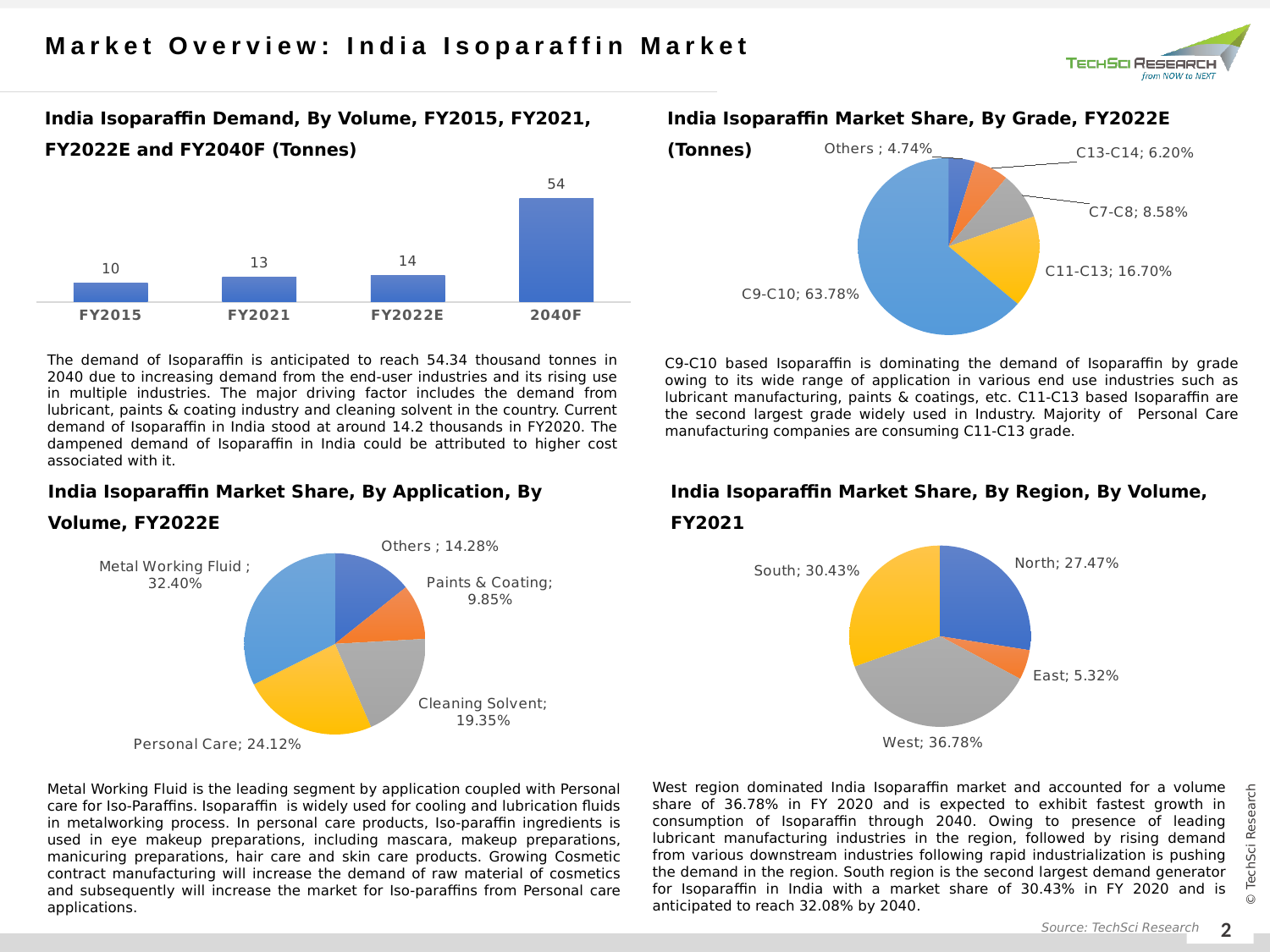

Market Overview: India Isoparaffin Market
India Isoparaffin Demand, By Volume, FY2015, FY2021, FY2022E and FY2040F (Tonnes)
India Isoparaffin Market Share, By Grade, FY2022E (Tonnes)

### Chart

| Category | Sales |
|---|---|
|  Others  | 0.0474 |
| C13-C14 | 0.062 |
| C7-C8 | 0.0858 |
| C11-C13 | 0.16699999999999998 |
| C9-C10 | 0.6378000000000001 |

### Chart

| Category | By Value (USD Million) |
|---|---|
| FY2015 | 10.03 |
| FY2021 | 13.1 |
| FY2022E | 14.0 |
| 2040F | 54.34 |
C9-C10 based Isoparaffin is dominating the demand of Isoparaffin by grade owing to its wide range of application in various end use industries such as lubricant manufacturing, paints & coatings, etc. C11-C13 based Isoparaffin are the second largest grade widely used in Industry. Majority of  Personal Care manufacturing companies are consuming C11-C13 grade.
The demand of Isoparaffin is anticipated to reach 54.34 thousand tonnes in 2040 due to increasing demand from the end-user industries and its rising use in multiple industries. The major driving factor includes the demand from lubricant, paints & coating industry and cleaning solvent in the country. Current demand of Isoparaffin in India stood at around 14.2 thousands in FY2020. The dampened demand of Isoparaffin in India could be attributed to higher cost associated with it.
India Isoparaffin Market Share, By Region, By Volume, FY2021
India Isoparaffin Market Share, By Application, By Volume, FY2022E

### Chart

| Category | Sales |
|---|---|
| North | 0.2747 |
| East | 0.0532 |
| West | 0.3678 |
| South | 0.3043 |

### Chart

| Category | Sales |
|---|---|
|  Others  | 0.1428 |
| Paints & Coating | 0.09849999999999999 |
| Cleaning Solvent | 0.1935 |
| Personal Care | 0.2412 |
| Metal Working Fluid  | 0.324 |
Metal Working Fluid is the leading segment by application coupled with Personal care for Iso-Paraffins. Isoparaffin  is widely used for cooling and lubrication fluids in metalworking process. In personal care products, Iso-paraffin ingredients is used in eye makeup preparations, including mascara, makeup preparations, manicuring preparations, hair care and skin care products. Growing Cosmetic contract manufacturing will increase the demand of raw material of cosmetics and subsequently will increase the market for Iso-paraffins from Personal care applications.
West region dominated India Isoparaffin market and accounted for a volume share of 36.78% in FY 2020 and is expected to exhibit fastest growth in consumption of Isoparaffin through 2040. Owing to presence of leading lubricant manufacturing industries in the region, followed by rising demand from various downstream industries following rapid industrialization is pushing the demand in the region. South region is the second largest demand generator for Isoparaffin in India with a market share of 30.43% in FY 2020 and is anticipated to reach 32.08% by 2040.
Source: TechSci Research